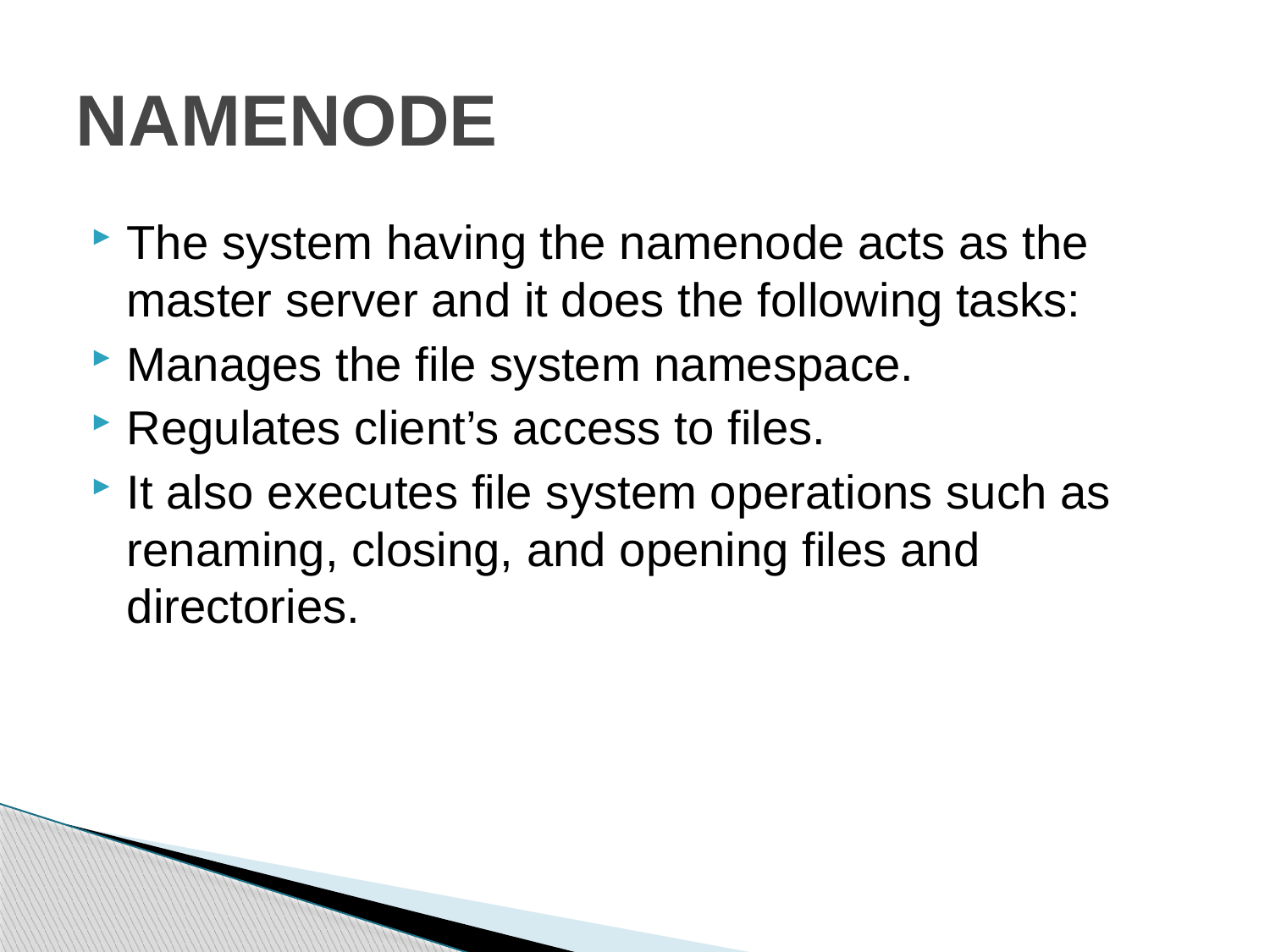

# NAMENODE
The system having the namenode acts as the master server and it does the following tasks:
Manages the file system namespace.
Regulates client’s access to files.
It also executes file system operations such as renaming, closing, and opening files and directories.